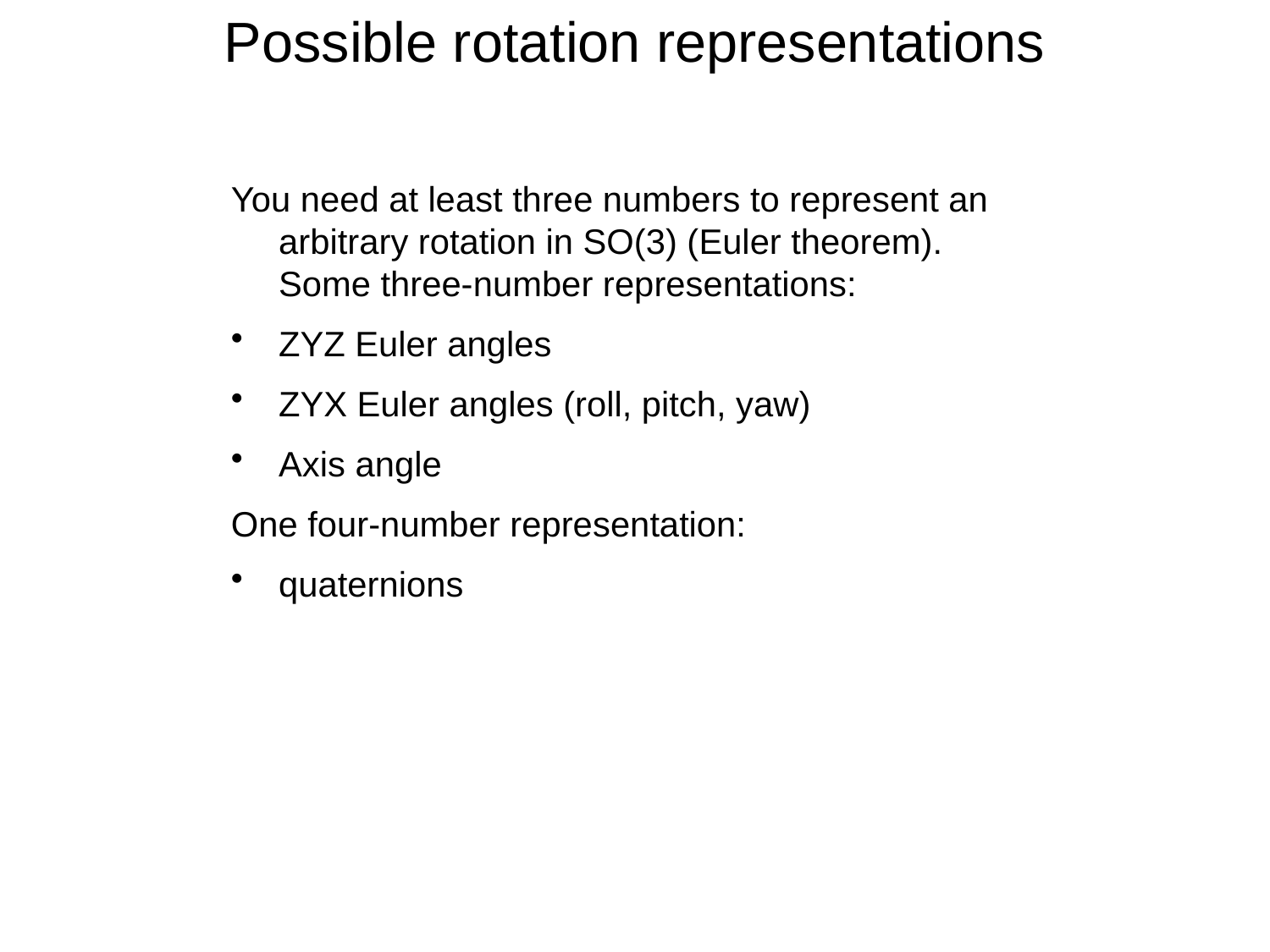

Possible rotation representations
You need at least three numbers to represent an arbitrary rotation in SO(3) (Euler theorem). Some three-number representations:
ZYZ Euler angles
ZYX Euler angles (roll, pitch, yaw)
Axis angle
One four-number representation:
quaternions